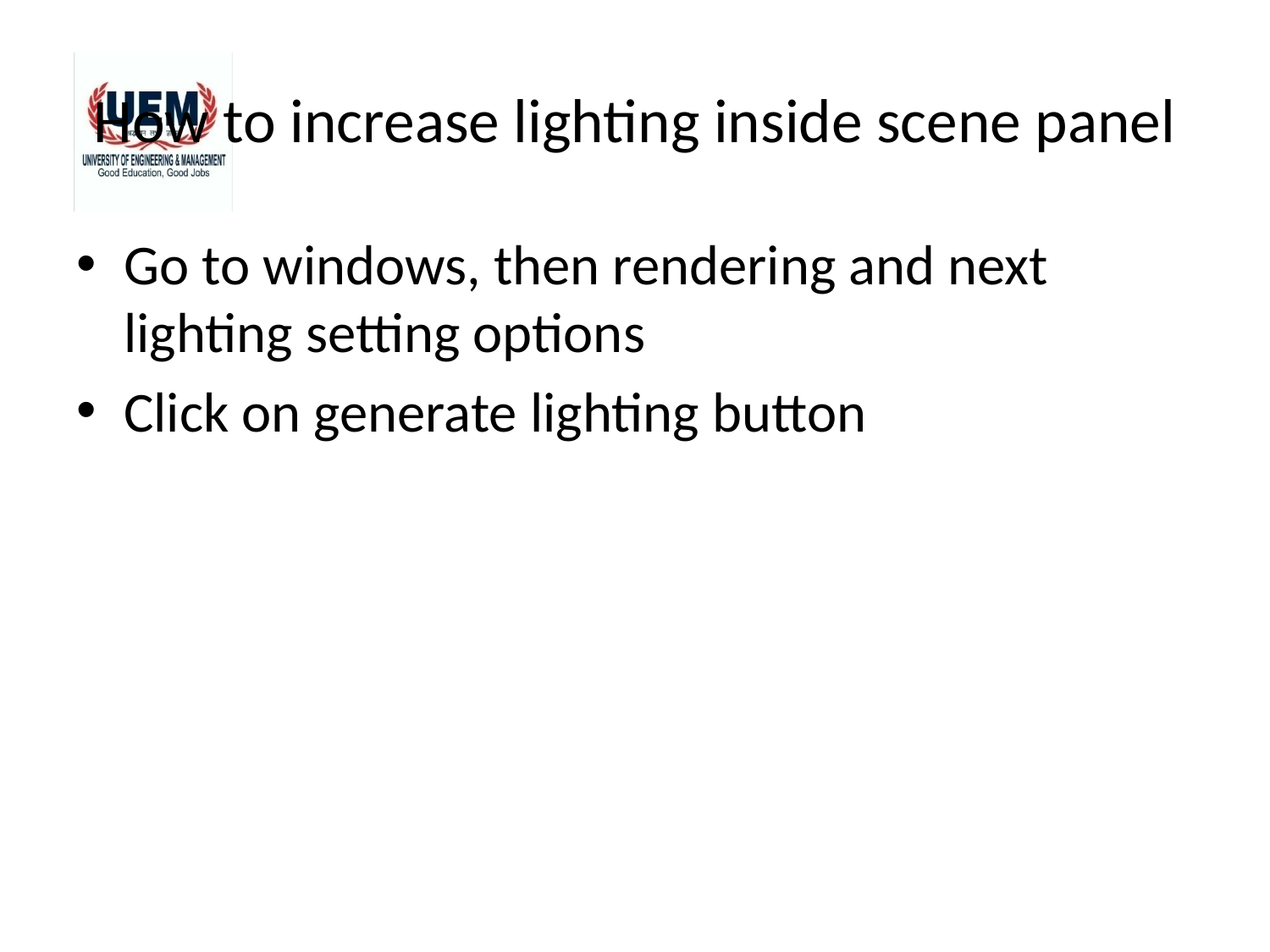

# How to increase lighting inside scene panel
Go to windows, then rendering and next lighting setting options
Click on generate lighting button